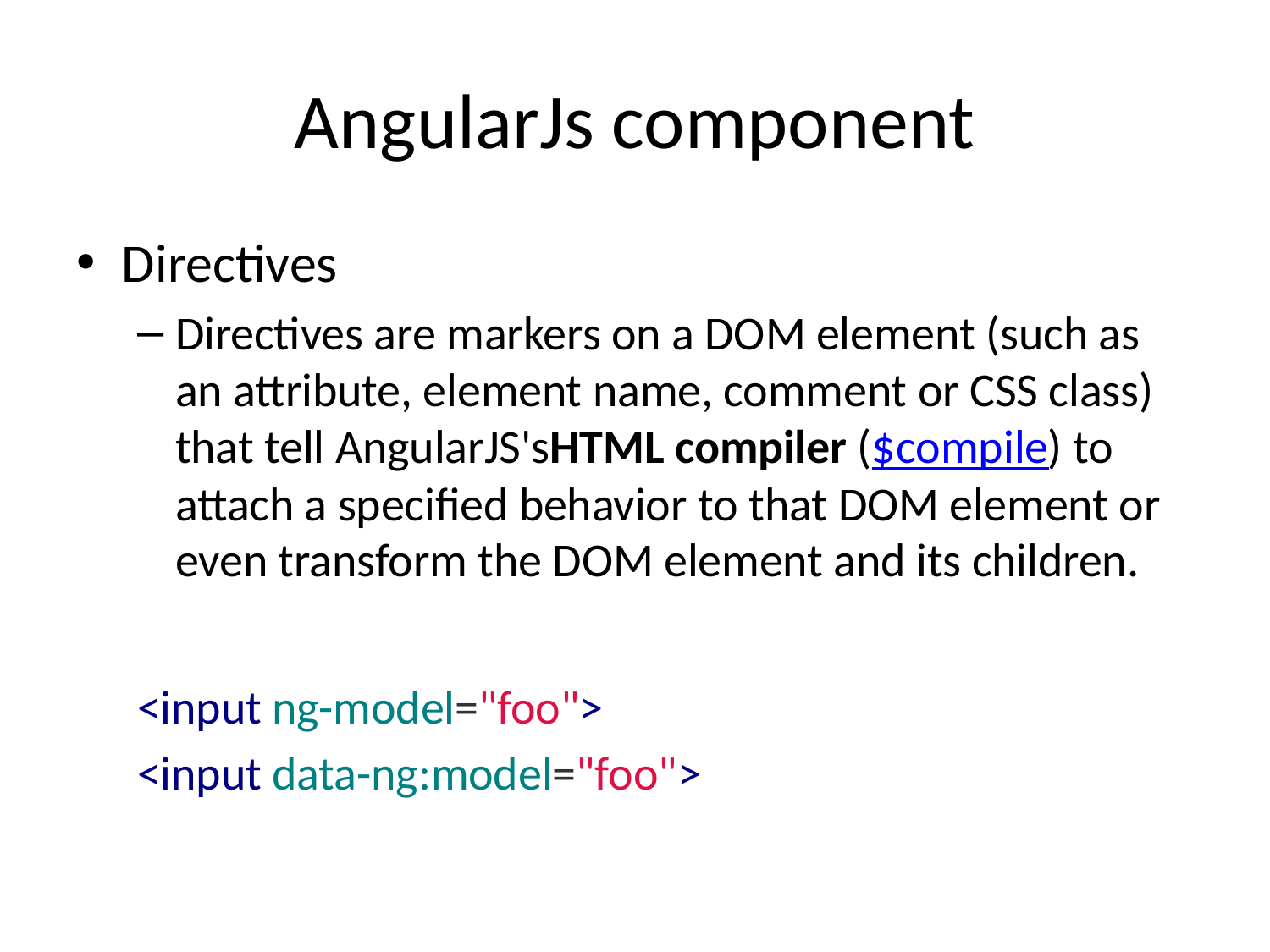

# AngularJs component
Directives
Directives are markers on a DOM element (such as an attribute, element name, comment or CSS class) that tell AngularJS'sHTML compiler ($compile) to attach a specified behavior to that DOM element or even transform the DOM element and its children.

<input ng-model="foo">
<input data-ng:model="foo">